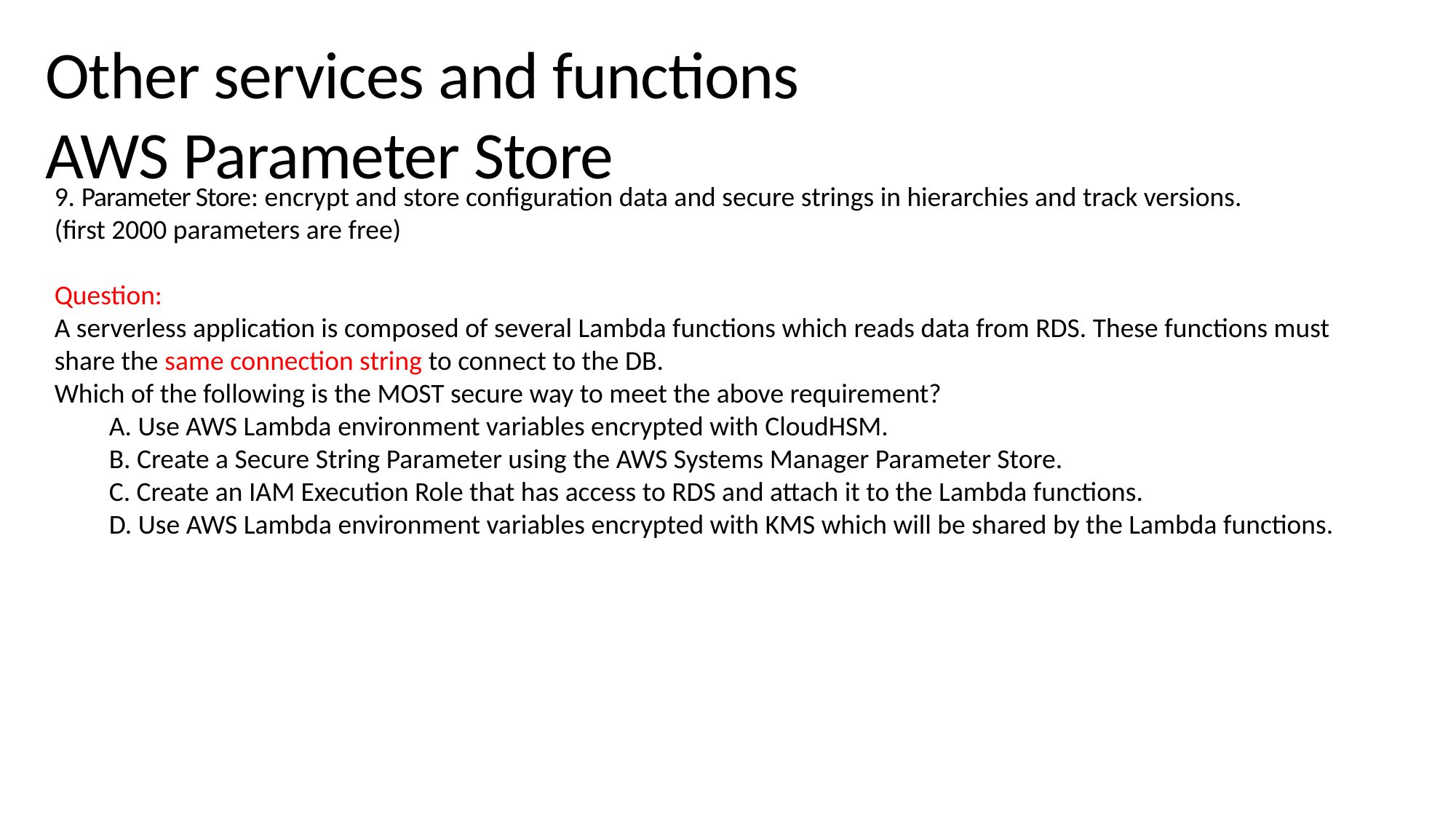

# Other services and functions AWS Parameter Store
9. Parameter Store: encrypt and store configuration data and secure strings in hierarchies and track versions.
(first 2000 parameters are free)

Question:
A serverless application is composed of several Lambda functions which reads data from RDS. These functions must share the same connection string to connect to the DB.
Which of the following is the MOST secure way to meet the above requirement?
A. Use AWS Lambda environment variables encrypted with CloudHSM.
B. Create a Secure String Parameter using the AWS Systems Manager Parameter Store.
C. Create an IAM Execution Role that has access to RDS and attach it to the Lambda functions.
D. Use AWS Lambda environment variables encrypted with KMS which will be shared by the Lambda functions.